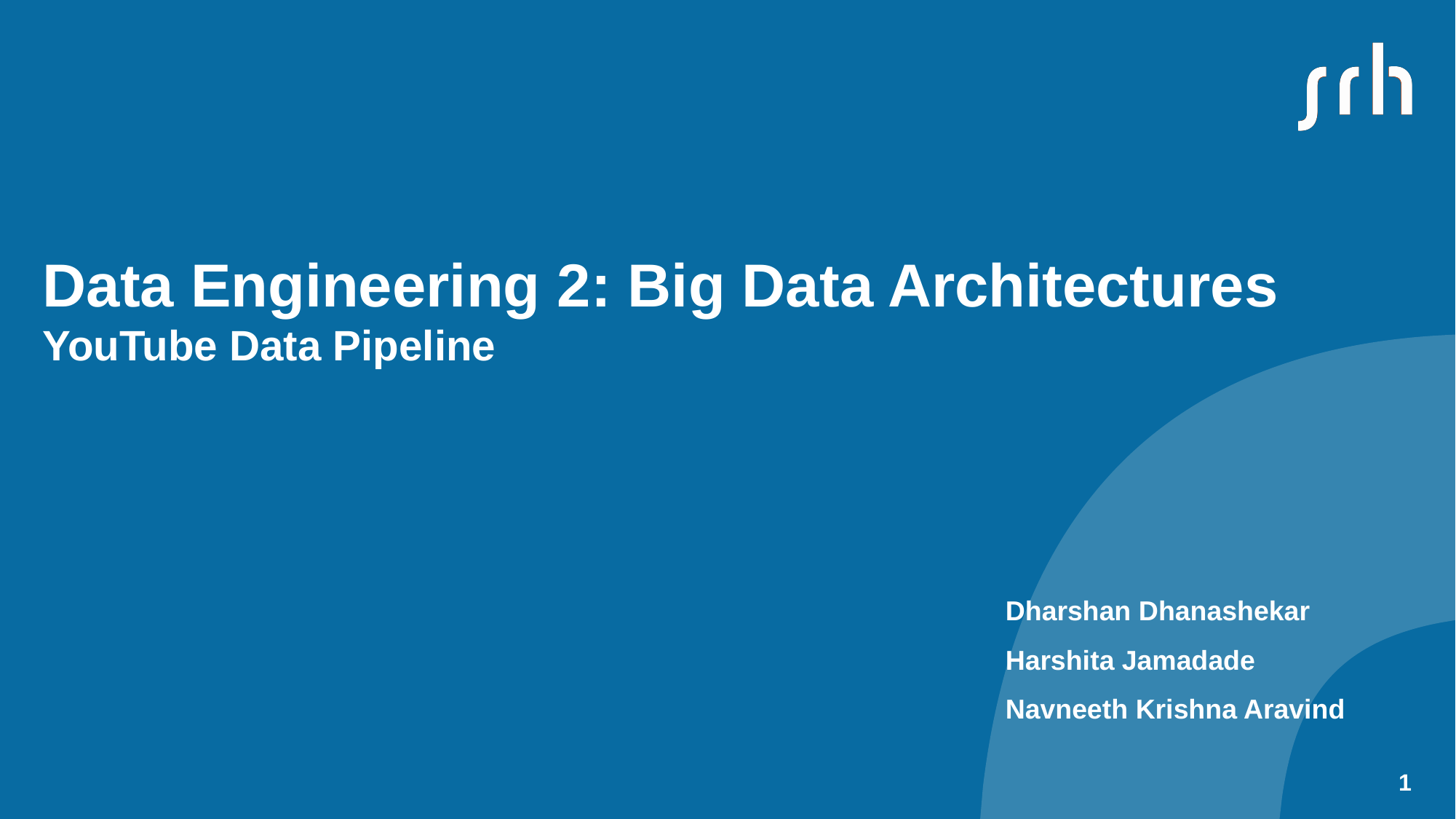

# Data Engineering 2: Big Data Architectures YouTube Data Pipeline
Dharshan Dhanashekar
Harshita Jamadade
Navneeth Krishna Aravind
1